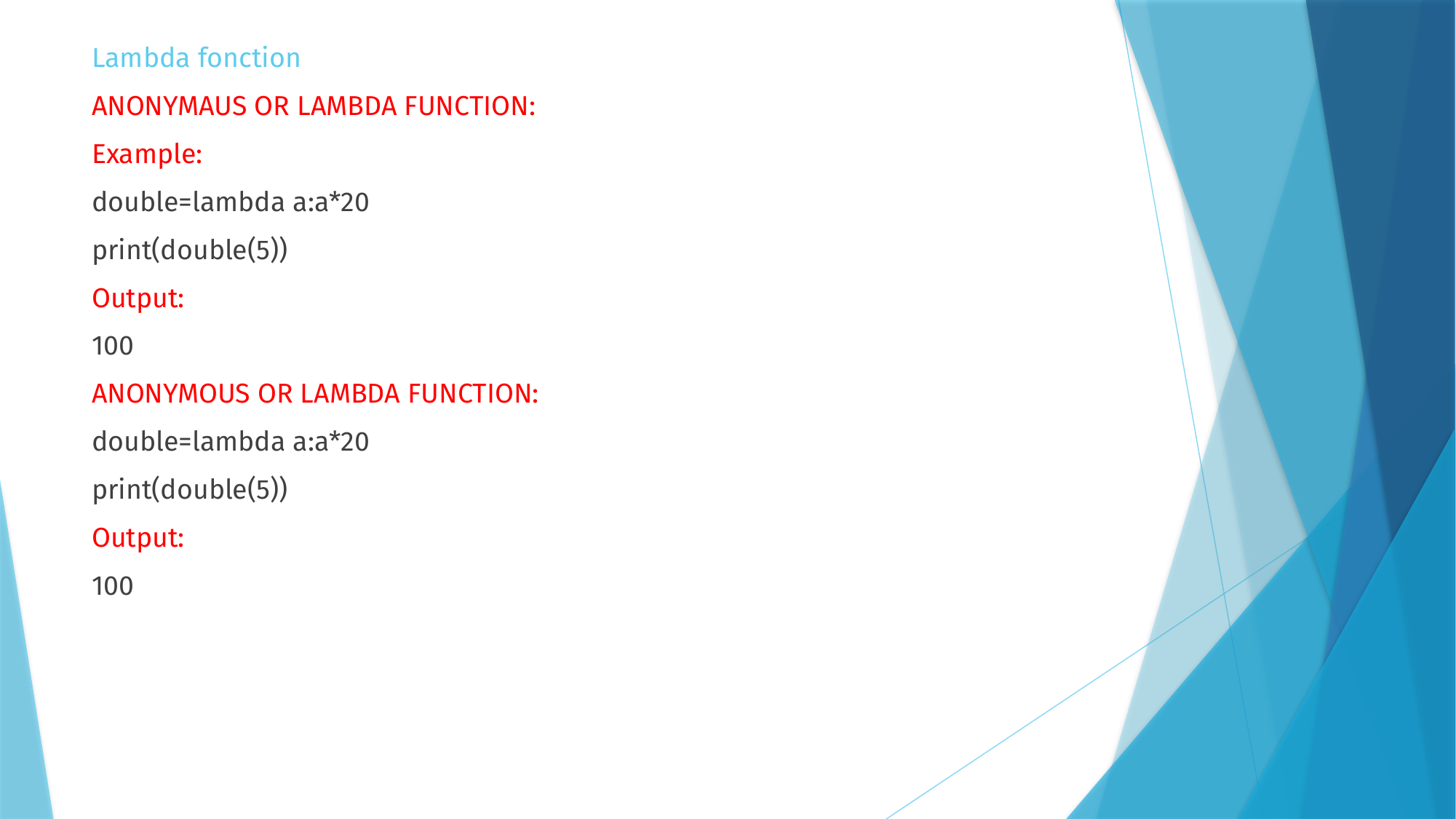

Lambda fonction
ANONYMAUS OR LAMBDA FUNCTION:
Example:
double=lambda a:a*20
print(double(5))
Output:
100
ANONYMOUS OR LAMBDA FUNCTION:
double=lambda a:a*20
print(double(5))
Output:
100